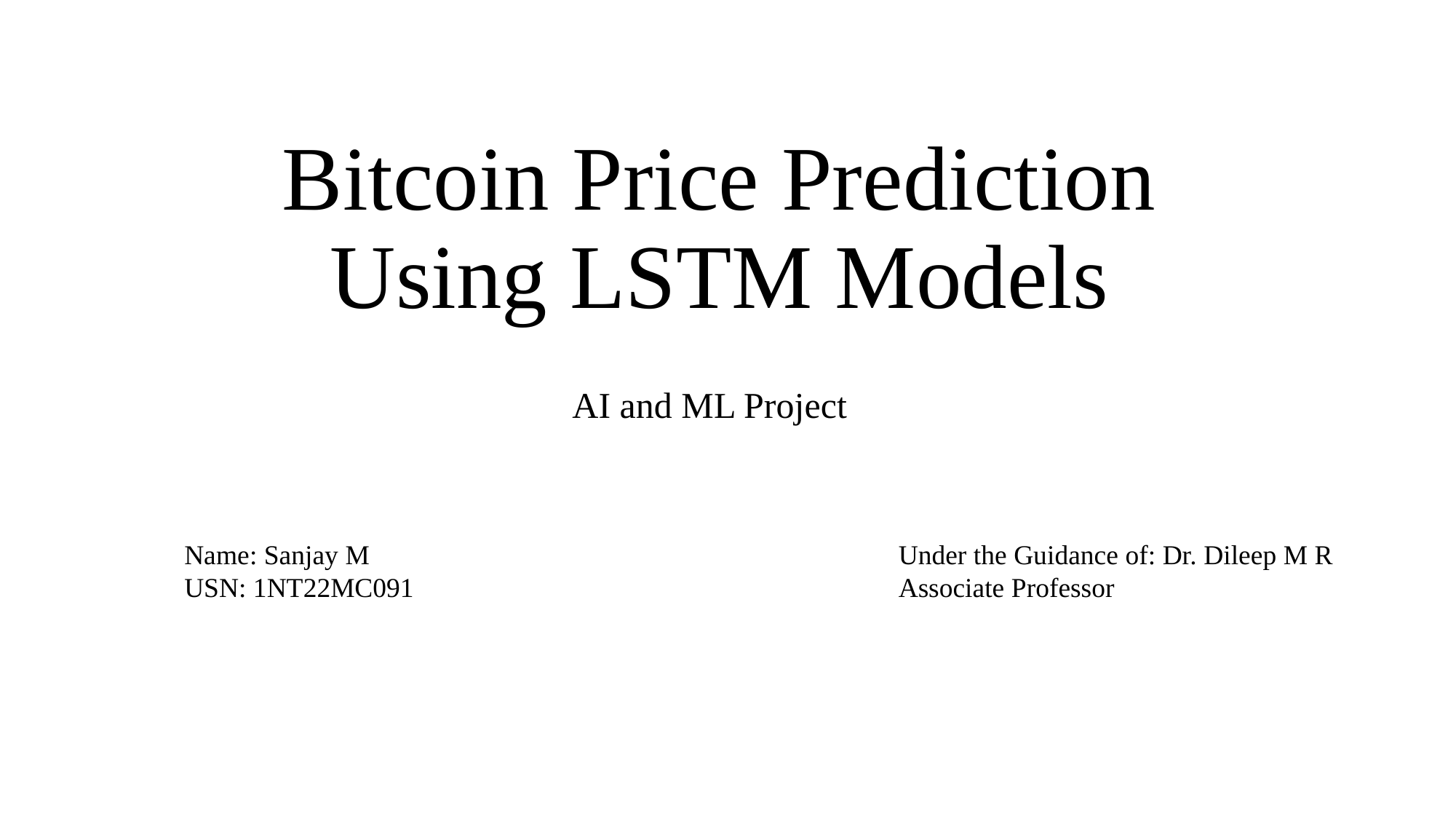

# Bitcoin Price Prediction Using LSTM Models
AI and ML Project
Name: Sanjay M
USN: 1NT22MC091
Under the Guidance of: Dr. Dileep M R
Associate Professor